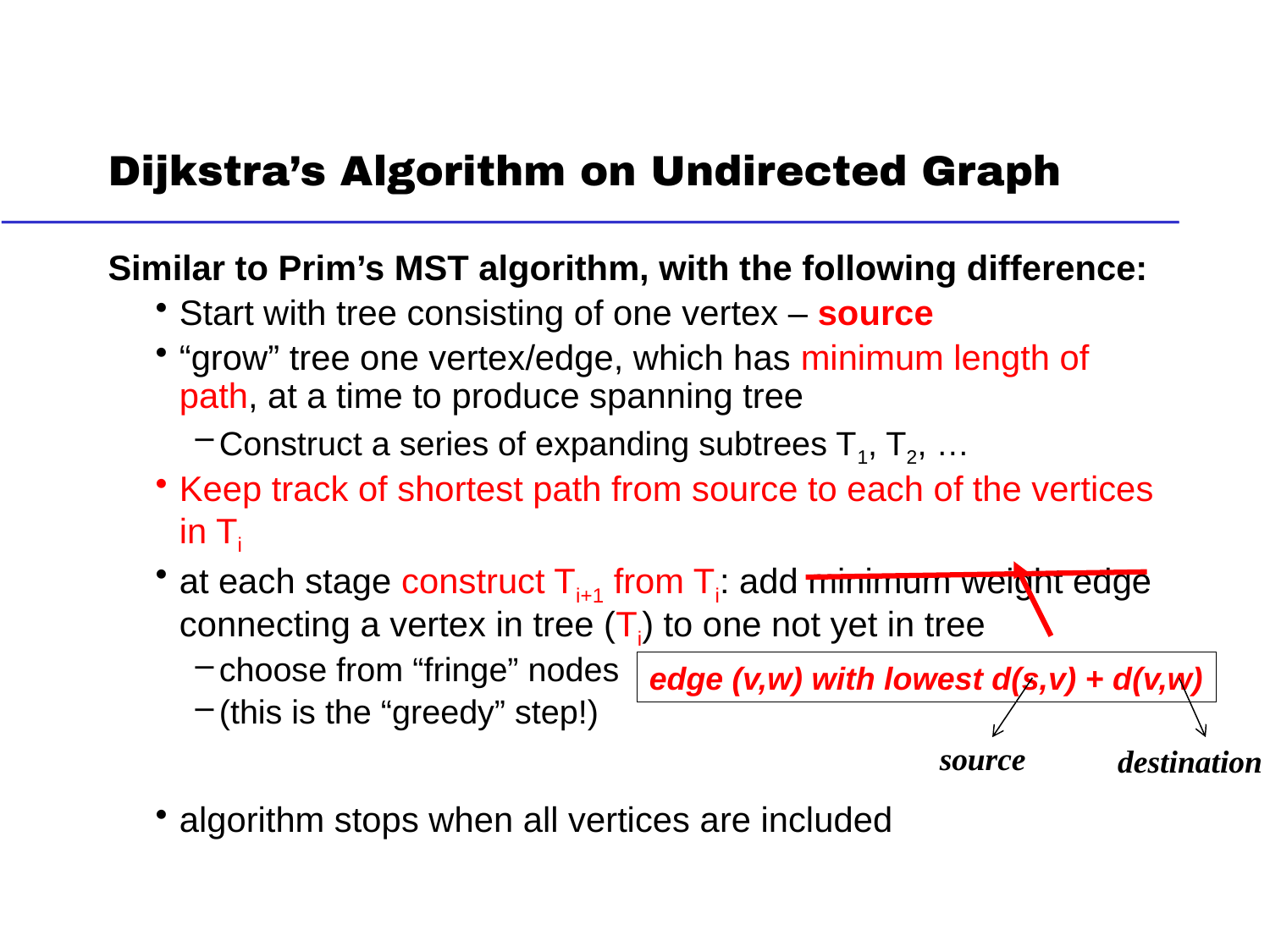

# Dijkstra’s Algorithm on Undirected Graph
Similar to Prim’s MST algorithm, with the following difference:
Start with tree consisting of one vertex – source
“grow” tree one vertex/edge, which has minimum length of path, at a time to produce spanning tree
Construct a series of expanding subtrees T1, T2, …
Keep track of shortest path from source to each of the vertices in Ti
at each stage construct Ti+1 from Ti: add minimum weight edge connecting a vertex in tree (Ti) to one not yet in tree
choose from “fringe” nodes
(this is the “greedy” step!)

algorithm stops when all vertices are included

edge (v,w) with lowest d(s,v) + d(v,w)
source
destination